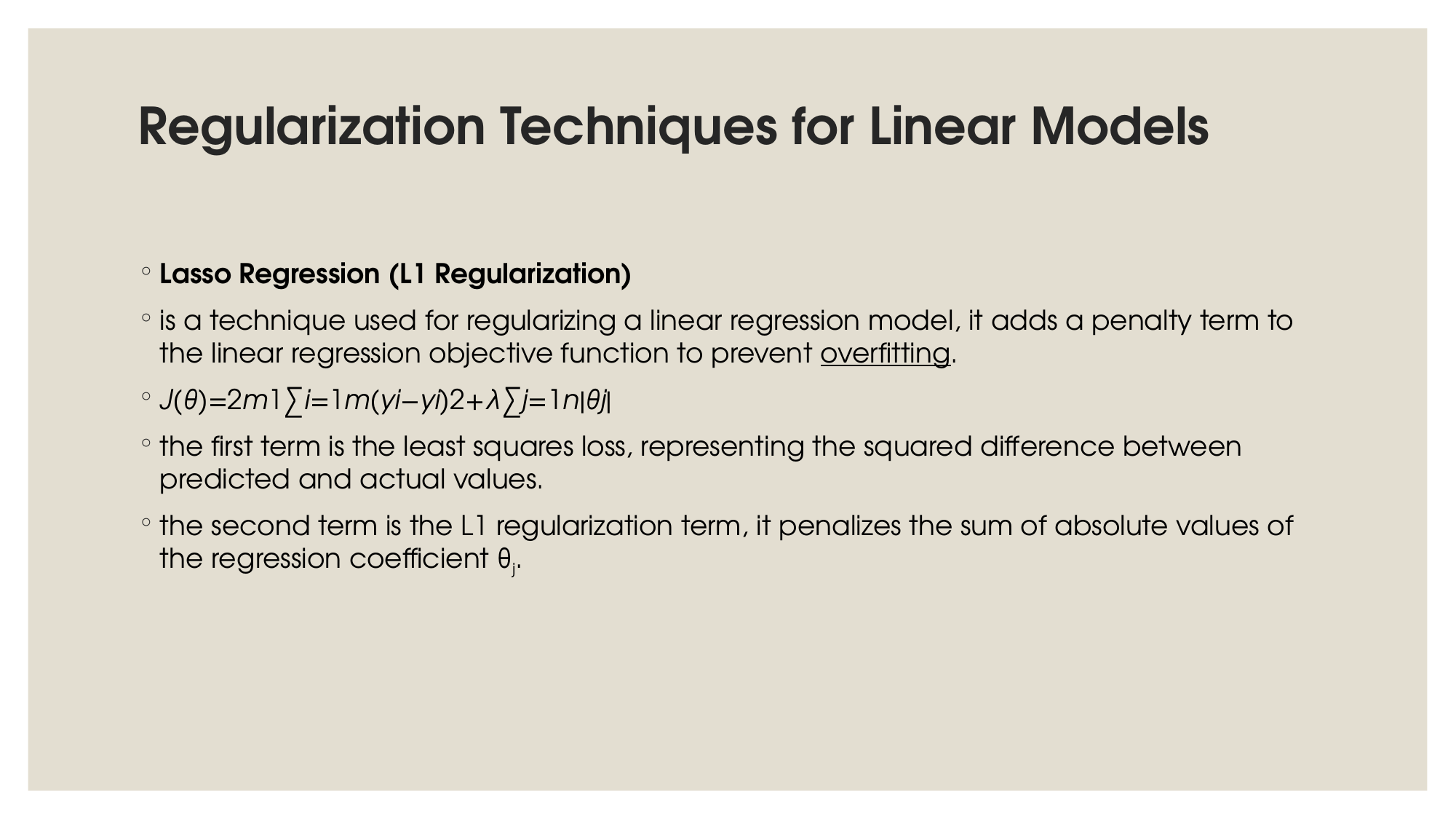

# Regularization Techniques for Linear Models
Lasso Regression (L1 Regularization)
is a technique used for regularizing a linear regression model, it adds a penalty term to the linear regression objective function to prevent overfitting.
J(θ)=2m1​∑i=1m​(yi​​−yi​)2+λ∑j=1n​∣θj​∣
the first term is the least squares loss, representing the squared difference between predicted and actual values.
the second term is the L1 regularization term, it penalizes the sum of absolute values of the regression coefficient θj.